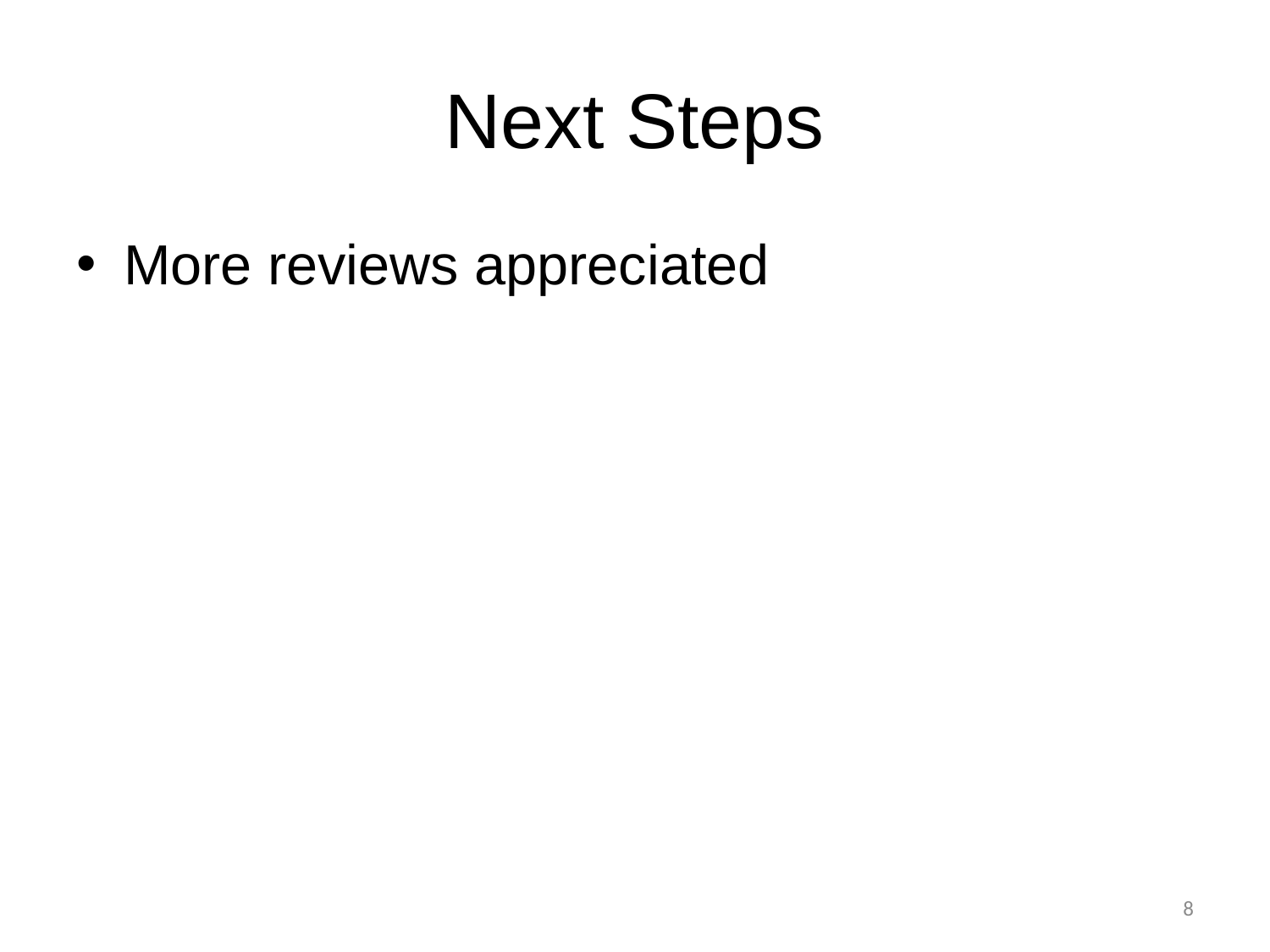

# Next Steps
More reviews appreciated

8